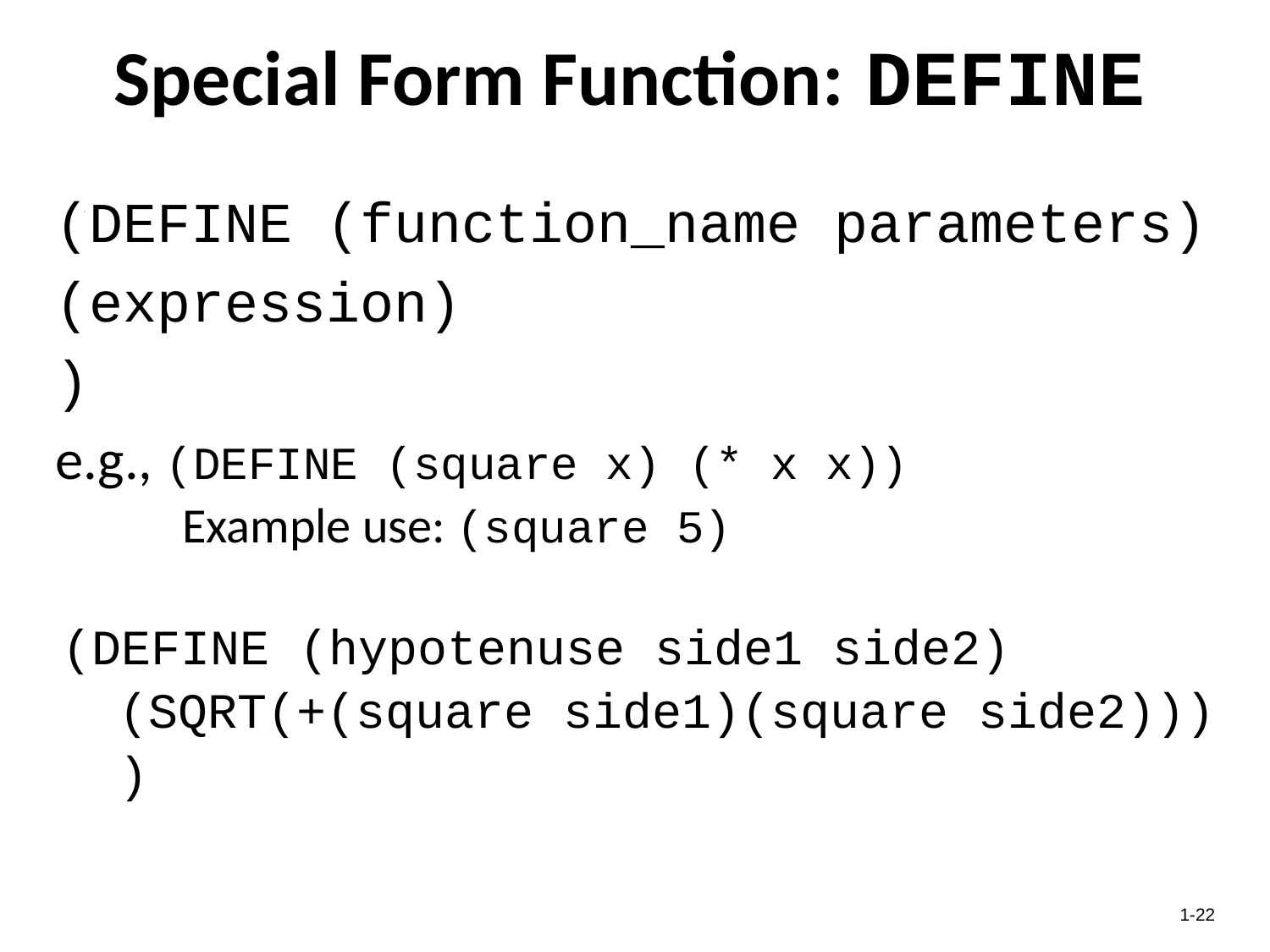

# Special Form Function: DEFINE
(DEFINE (function_name parameters)
(expression)
)
e.g., (DEFINE (square x) (* x x))
	Example use: (square 5)

(DEFINE (hypotenuse side1 side2)
(SQRT(+(square side1)(square side2)))
)

1-22